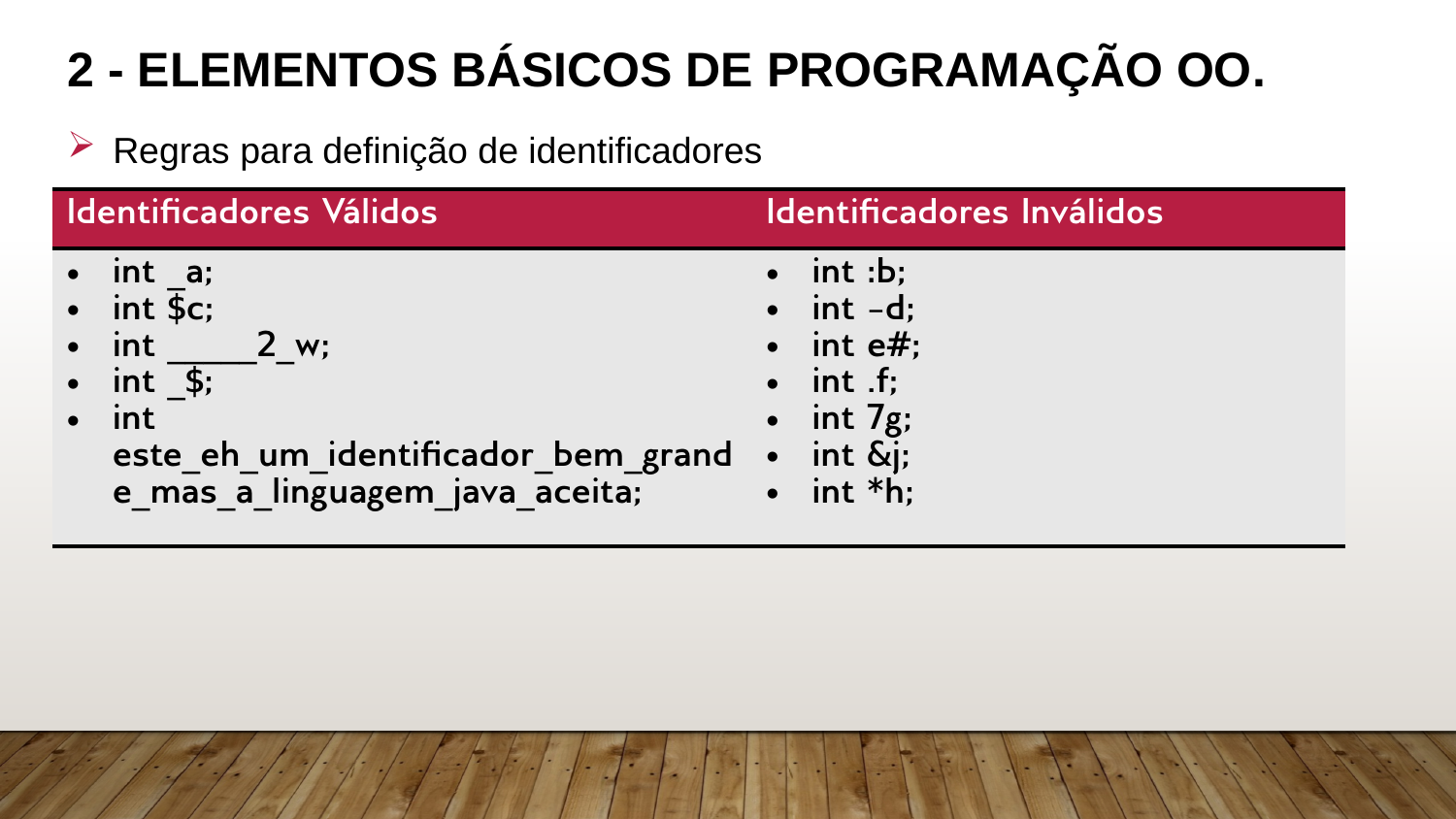

# 2 - Elementos básicos de programação OO.
Regras para definição de identificadores

| Identificadores Válidos | Identificadores Inválidos |
| --- | --- |
| int \_a; int $c; int \_\_\_\_\_2\_w; int \_$; int este\_eh\_um\_identificador\_bem\_grande\_mas\_a\_linguagem\_java\_aceita; | int :b; int –d; int e#; int .f; int 7g; int &j; int \*h; |